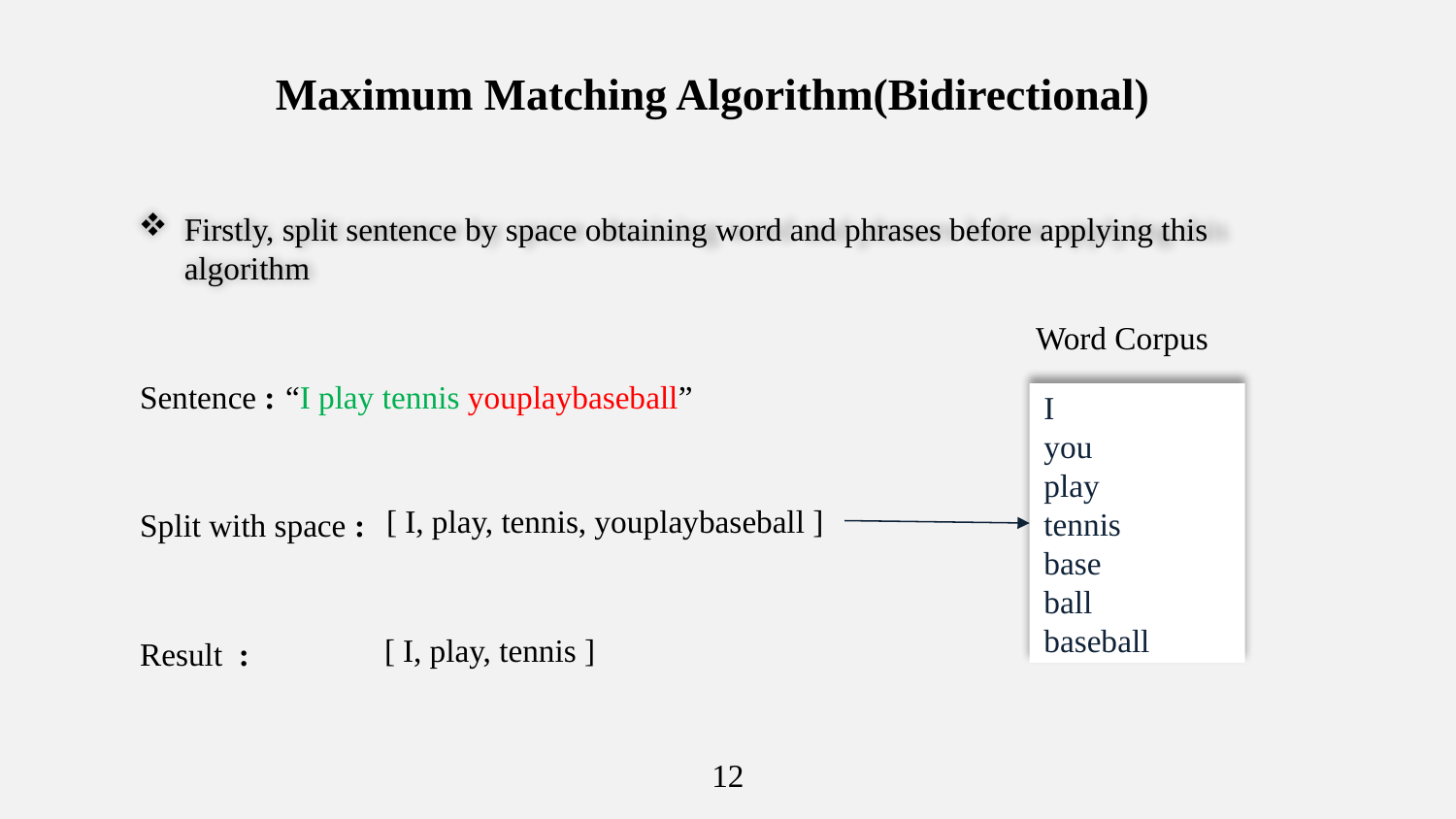

Maximum Matching Algorithm(Bidirectional)

Firstly, split sentence by space obtaining word and phrases before applying this algorithm
Word Corpus
Sentence :	“I play tennis youplaybaseball”
I
you
play
tennis
base
ball
baseball
[ I, play, tennis, youplaybaseball ]
Split with space :
[ I, play, tennis ]
Result  :
12